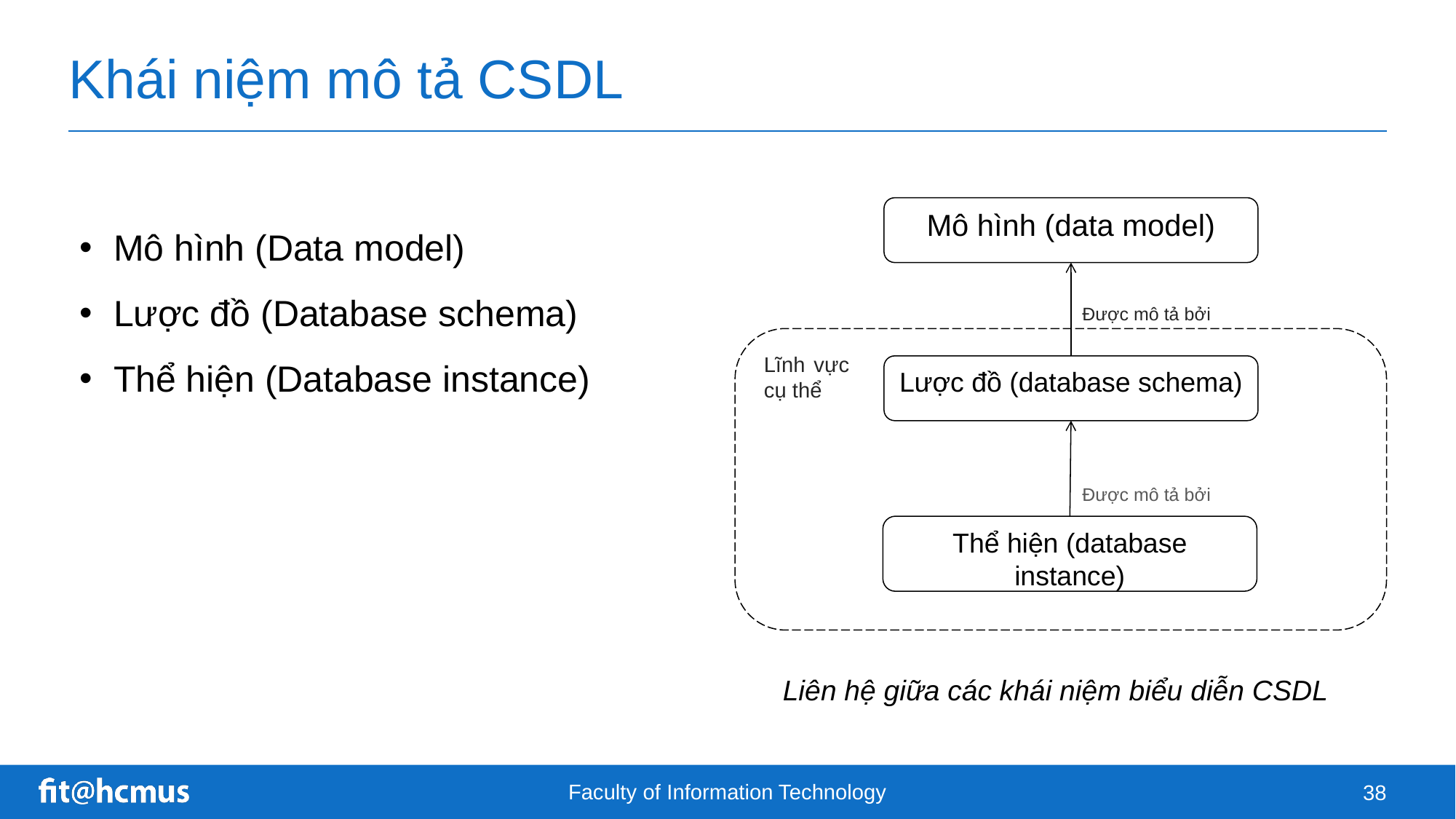

# Khái niệm mô tả CSDL
Mô hình (Data model)
Lược đồ (Database schema)
Thể hiện (Database instance)
Mô hình (data model)
Được mô tả bởi

Lĩnh vực cụ thể
Lược đồ (database schema)
Được mô tả bởi
Thể hiện (database instance)
Liên hệ giữa các khái niệm biểu diễn CSDL
Faculty of Information Technology
38